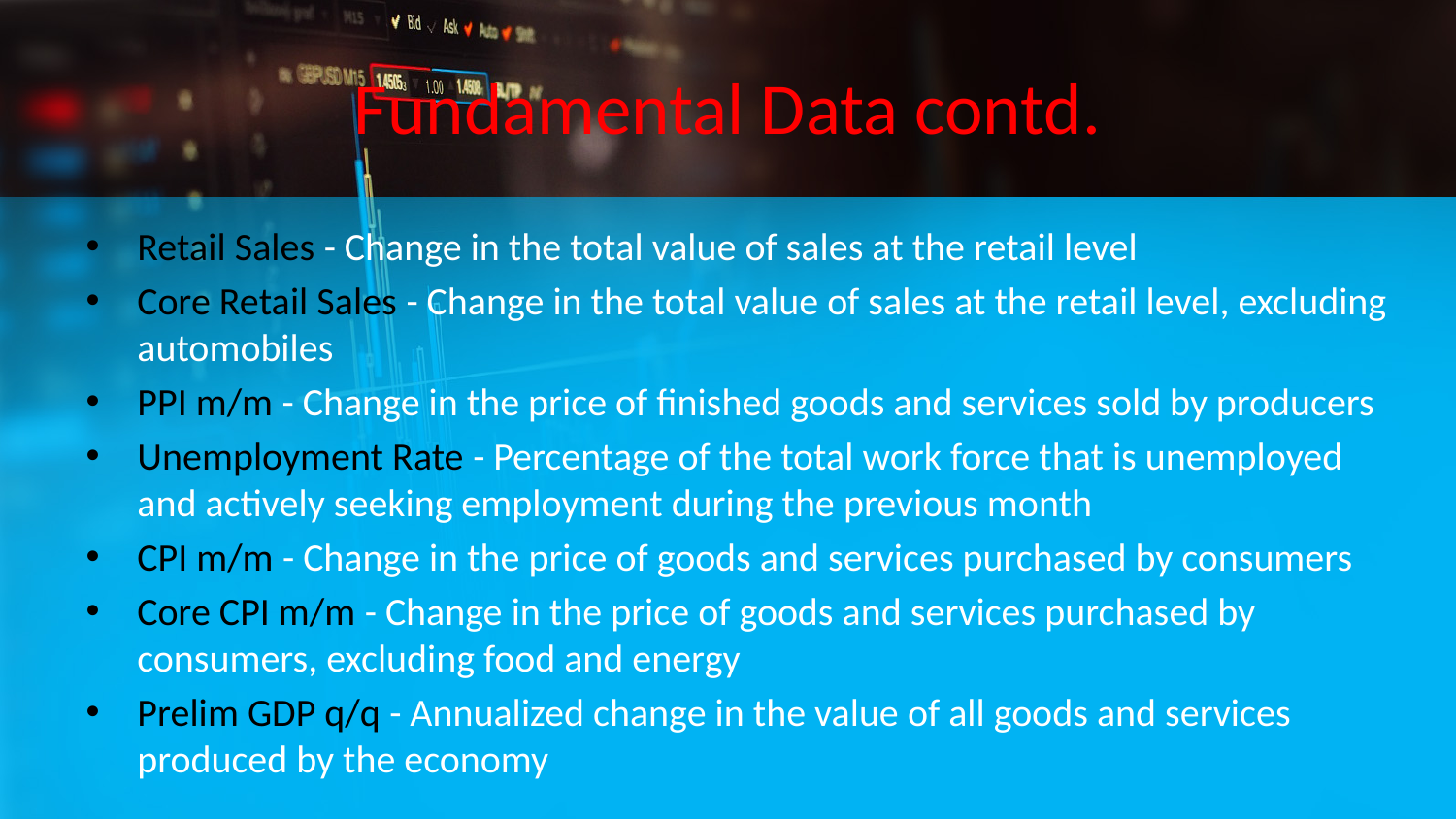

# Fundamental Data contd.
Retail Sales - Change in the total value of sales at the retail level
Core Retail Sales - Change in the total value of sales at the retail level, excluding automobiles
PPI m/m - Change in the price of finished goods and services sold by producers
Unemployment Rate - Percentage of the total work force that is unemployed and actively seeking employment during the previous month
CPI m/m - Change in the price of goods and services purchased by consumers
Core CPI m/m - Change in the price of goods and services purchased by consumers, excluding food and energy
Prelim GDP q/q - Annualized change in the value of all goods and services produced by the economy